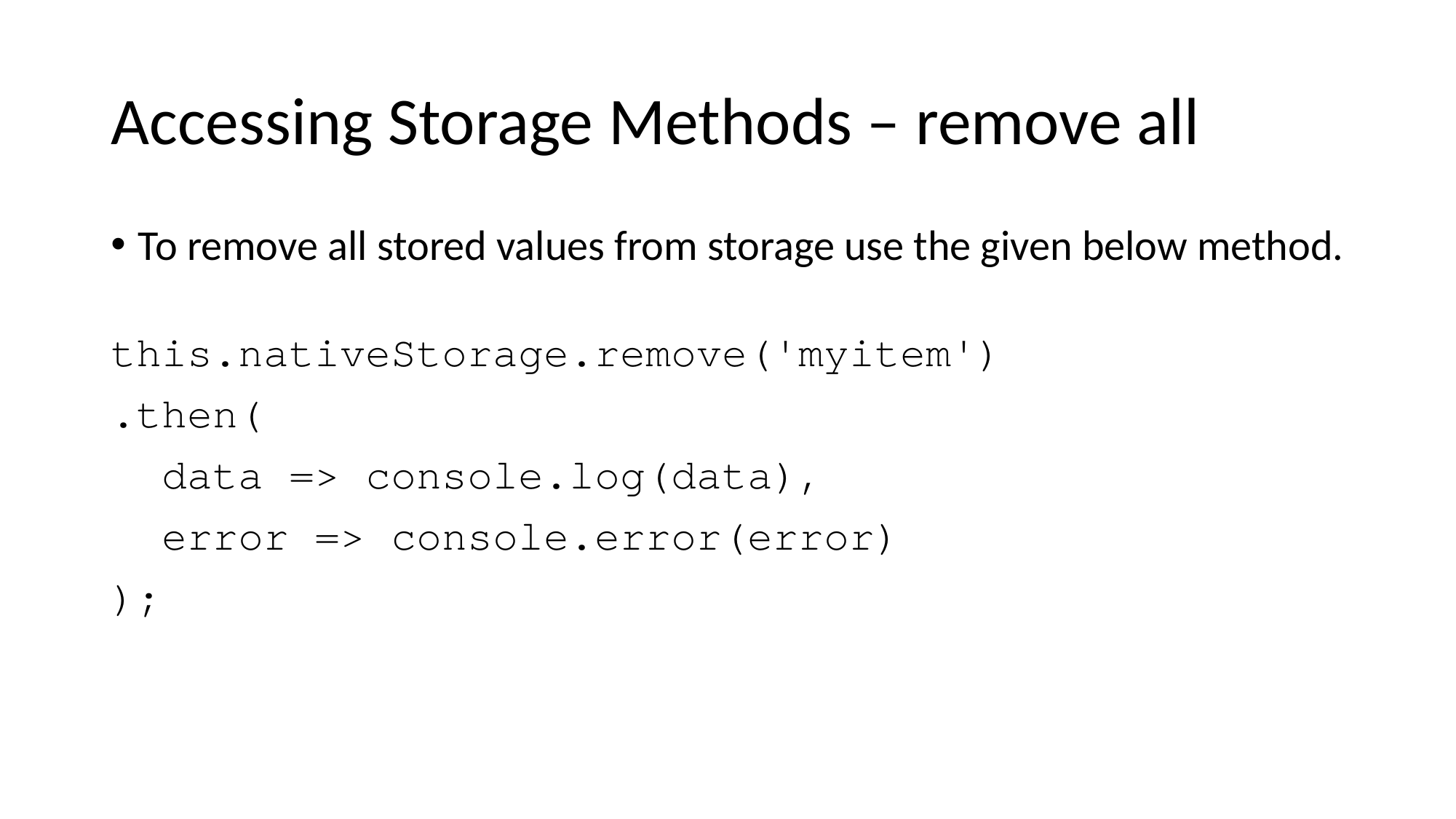

# Accessing Storage Methods – remove all
To remove all stored values from storage use the given below method.
this.nativeStorage.remove('myitem')
.then(
  data => console.log(data),
  error => console.error(error)
);